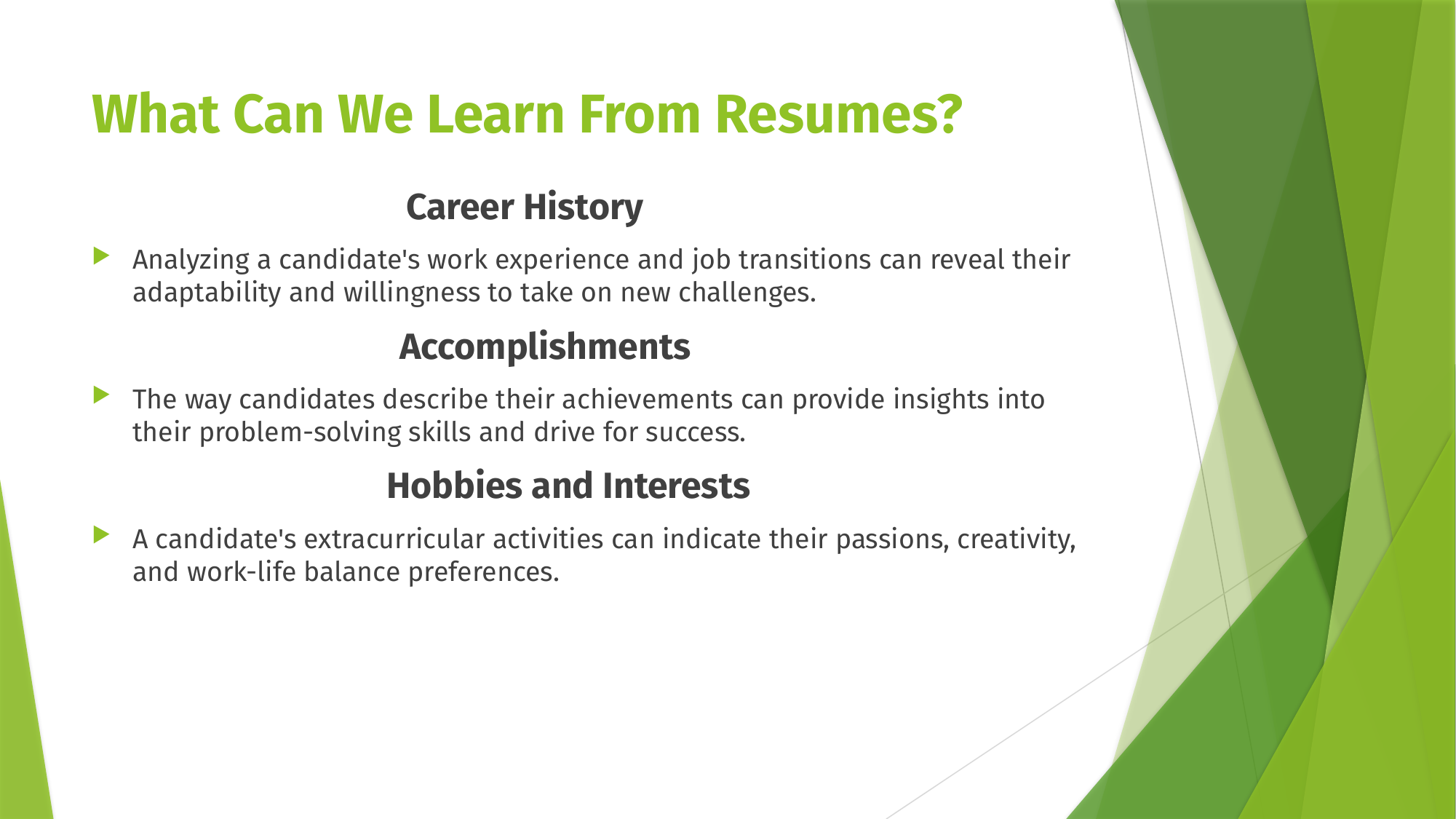

# What Can We Learn From Resumes?
                                                Career History
Analyzing a candidate's work experience and job transitions can reveal their adaptability and willingness to take on new challenges.
                                               Accomplishments
The way candidates describe their achievements can provide insights into their problem-solving skills and drive for success.
                                             Hobbies and Interests
A candidate's extracurricular activities can indicate their passions, creativity, and work-life balance preferences.